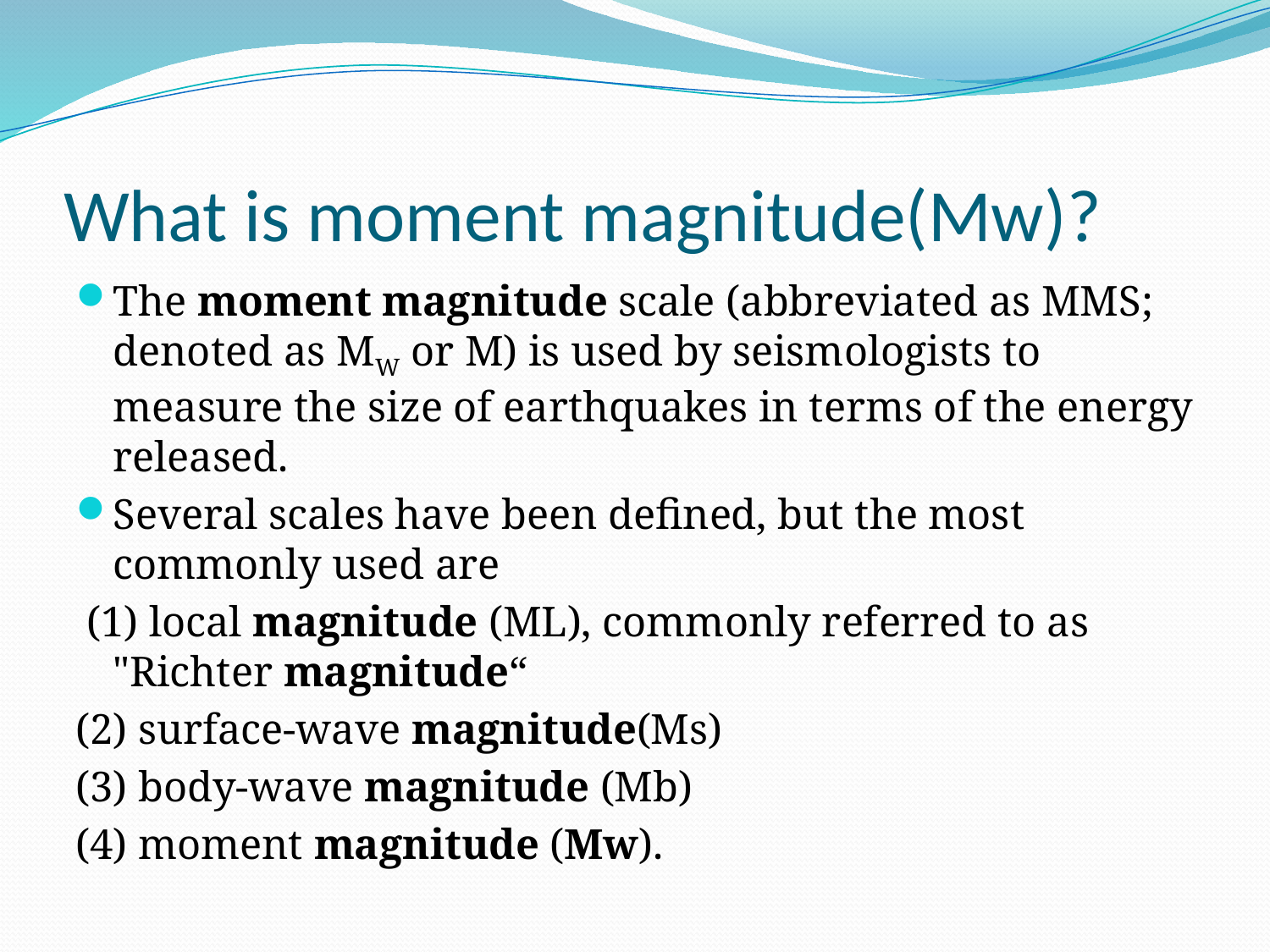

# What is moment magnitude(Mw)?
The moment magnitude scale (abbreviated as MMS; denoted as MW or M) is used by seismologists to measure the size of earthquakes in terms of the energy released.
Several scales have been defined, but the most commonly used are
 (1) local magnitude (ML), commonly referred to as "Richter magnitude“
(2) surface-wave magnitude(Ms)
(3) body-wave magnitude (Mb)
(4) moment magnitude (Mw).